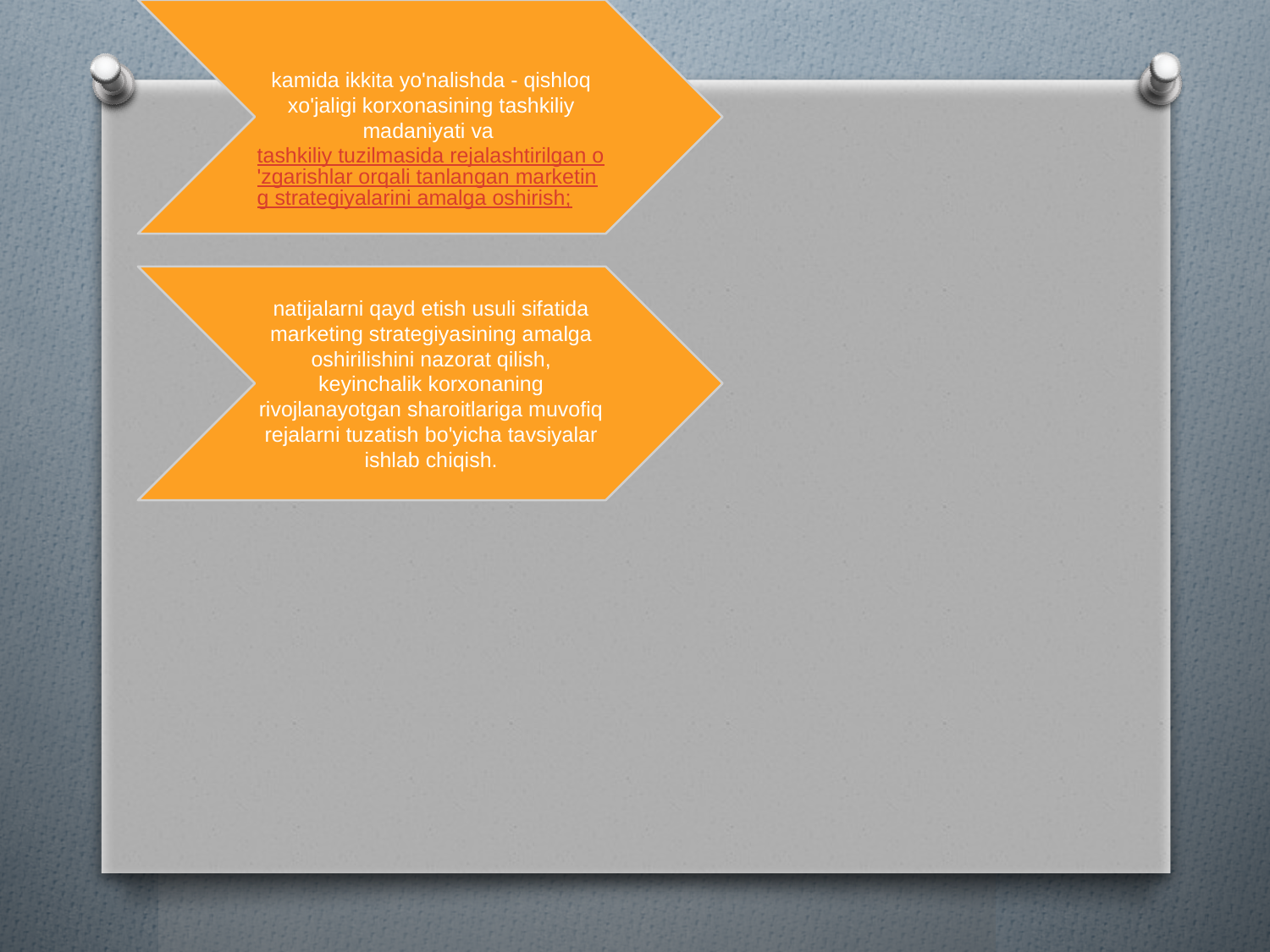

kamida ikkita yo'nalishda - qishloq xo'jaligi korxonasining tashkiliy madaniyati va tashkiliy tuzilmasida rejalashtirilgan o'zgarishlar orqali tanlangan marketing strategiyalarini amalga oshirish;
natijalarni qayd etish usuli sifatida marketing strategiyasining amalga oshirilishini nazorat qilish, keyinchalik korxonaning rivojlanayotgan sharoitlariga muvofiq rejalarni tuzatish bo'yicha tavsiyalar ishlab chiqish.